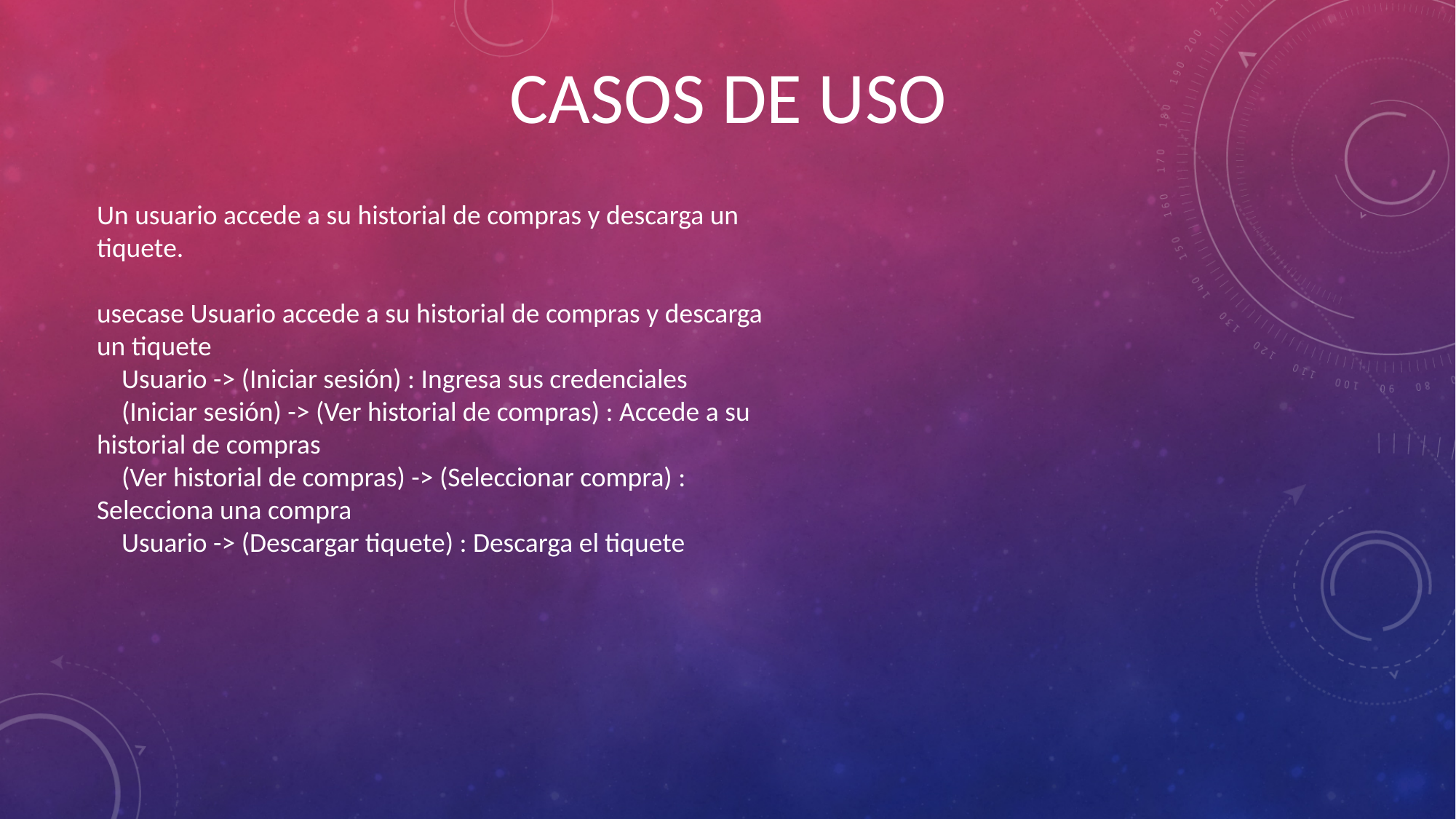

CASOS DE USO
Un usuario accede a su historial de compras y descarga un tiquete.

usecase Usuario accede a su historial de compras y descarga un tiquete
    Usuario -> (Iniciar sesión) : Ingresa sus credenciales
    (Iniciar sesión) -> (Ver historial de compras) : Accede a su historial de compras
    (Ver historial de compras) -> (Seleccionar compra) : Selecciona una compra
    Usuario -> (Descargar tiquete) : Descarga el tiquete